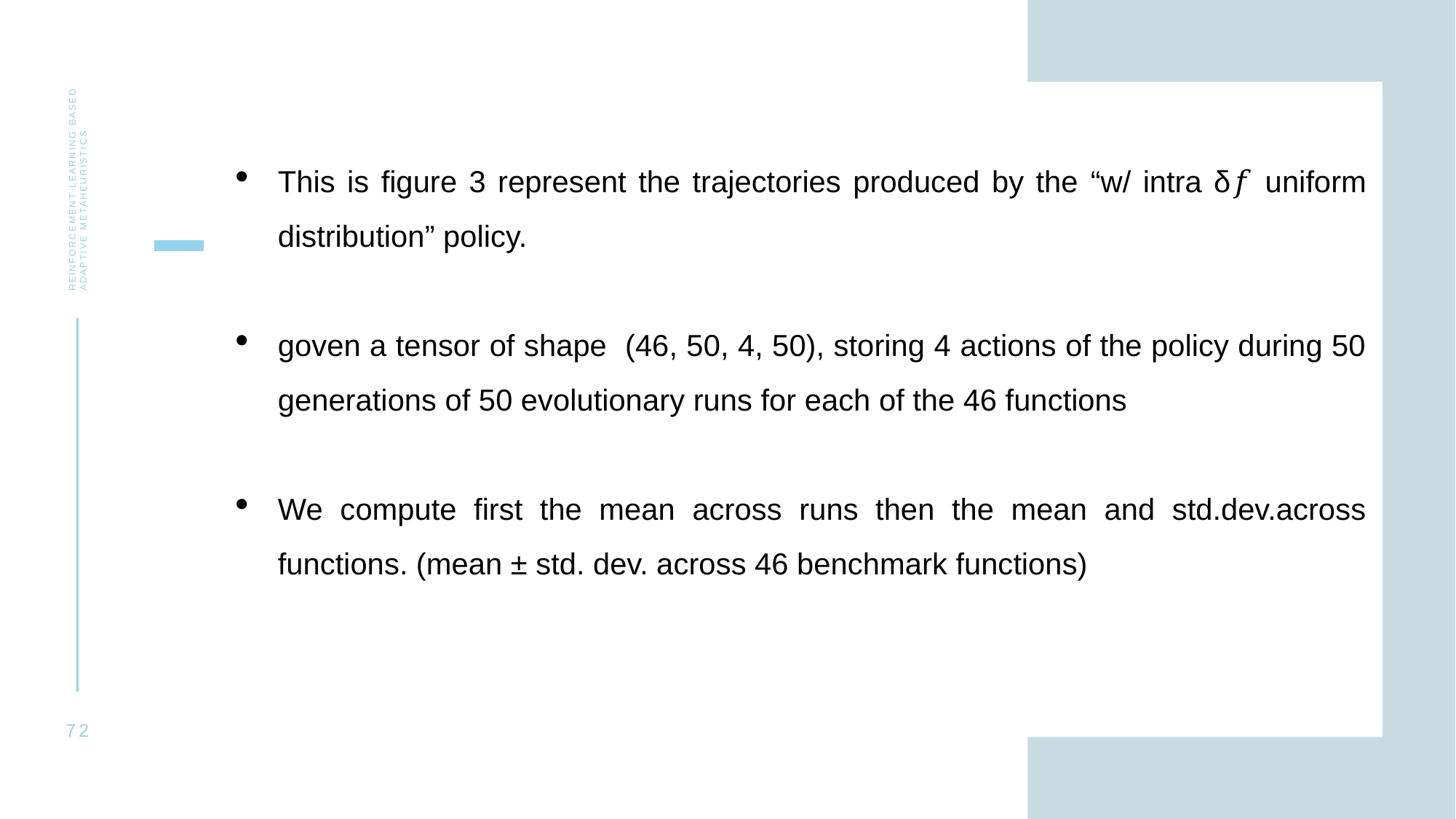

This is figure 3 represent the trajectories produced by the “w/ intra δ𝑓 uniform distribution” policy.

goven a tensor of shape  (46, 50, 4, 50), storing 4 actions of the policy during 50 generations of 50 evolutionary runs for each of the 46 functions

We compute first the mean across runs then the mean and std.dev.across functions. (mean ± std. dev. across 46 benchmark functions)

Reinforcement learning based adaptive metaheuristics
72